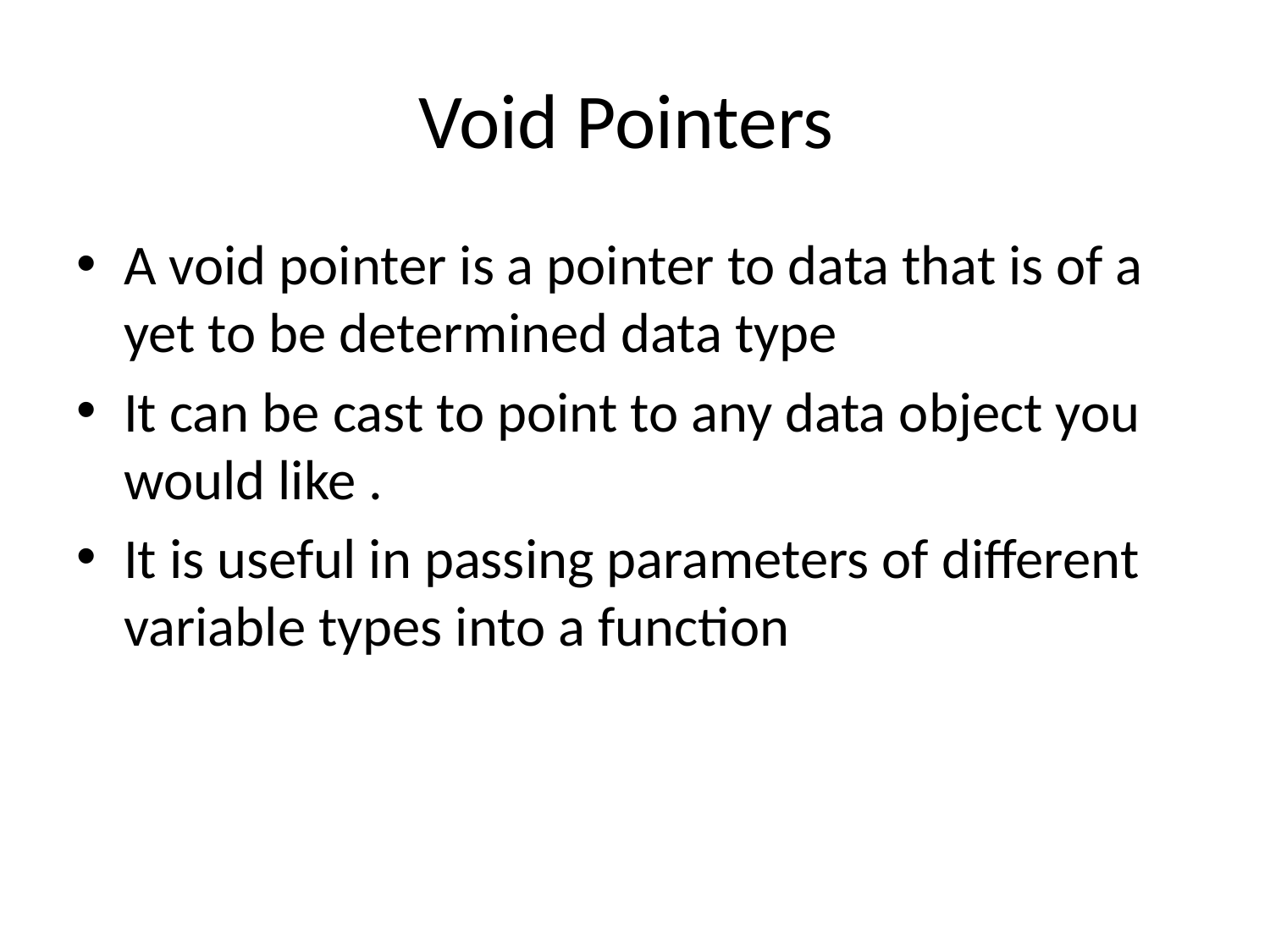

# Void Pointers
A void pointer is a pointer to data that is of a yet to be determined data type
It can be cast to point to any data object you would like .
It is useful in passing parameters of different  variable types into a function